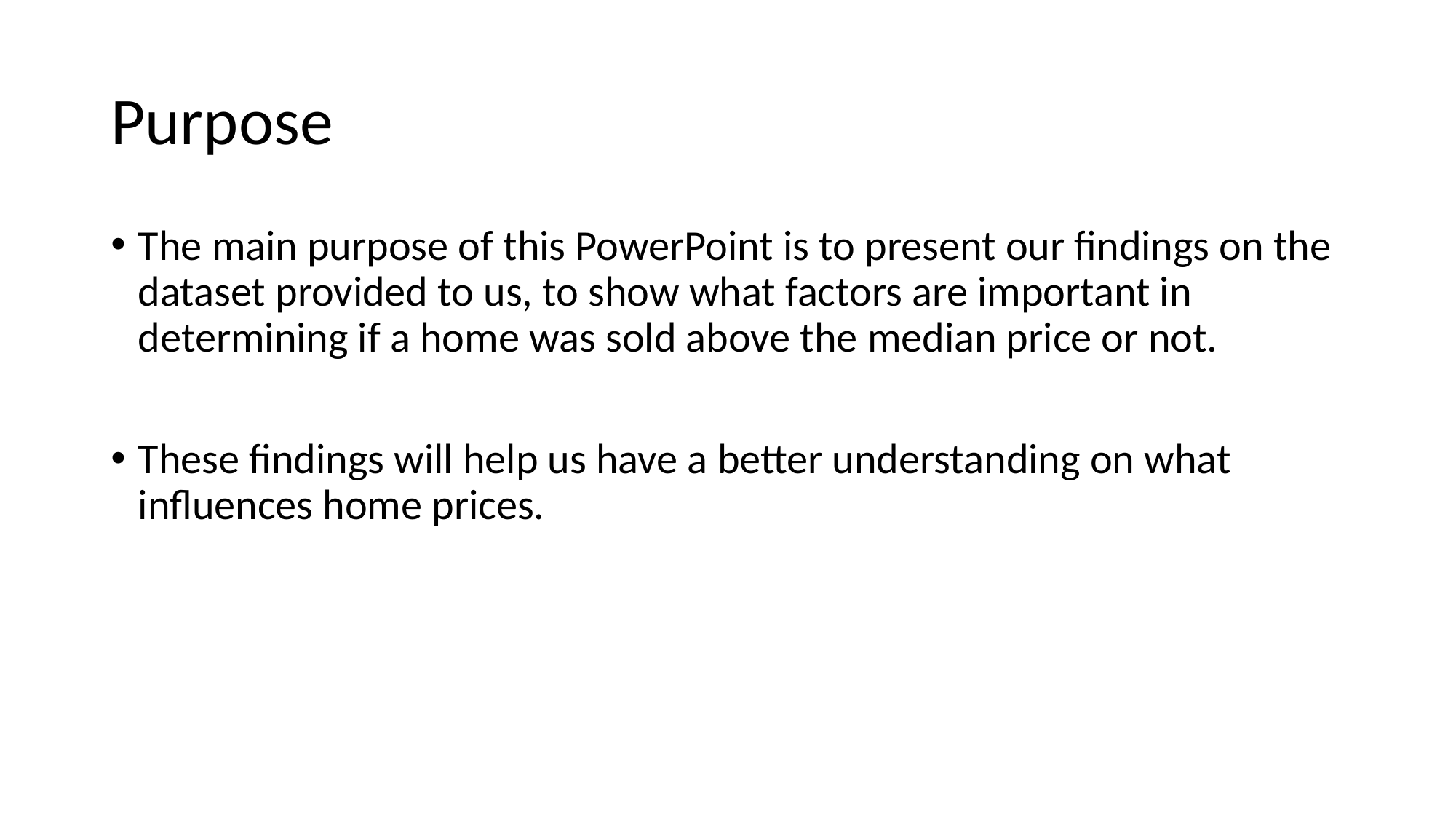

# Purpose
The main purpose of this PowerPoint is to present our findings on the dataset provided to us, to show what factors are important in determining if a home was sold above the median price or not.

These findings will help us have a better understanding on what influences home prices.